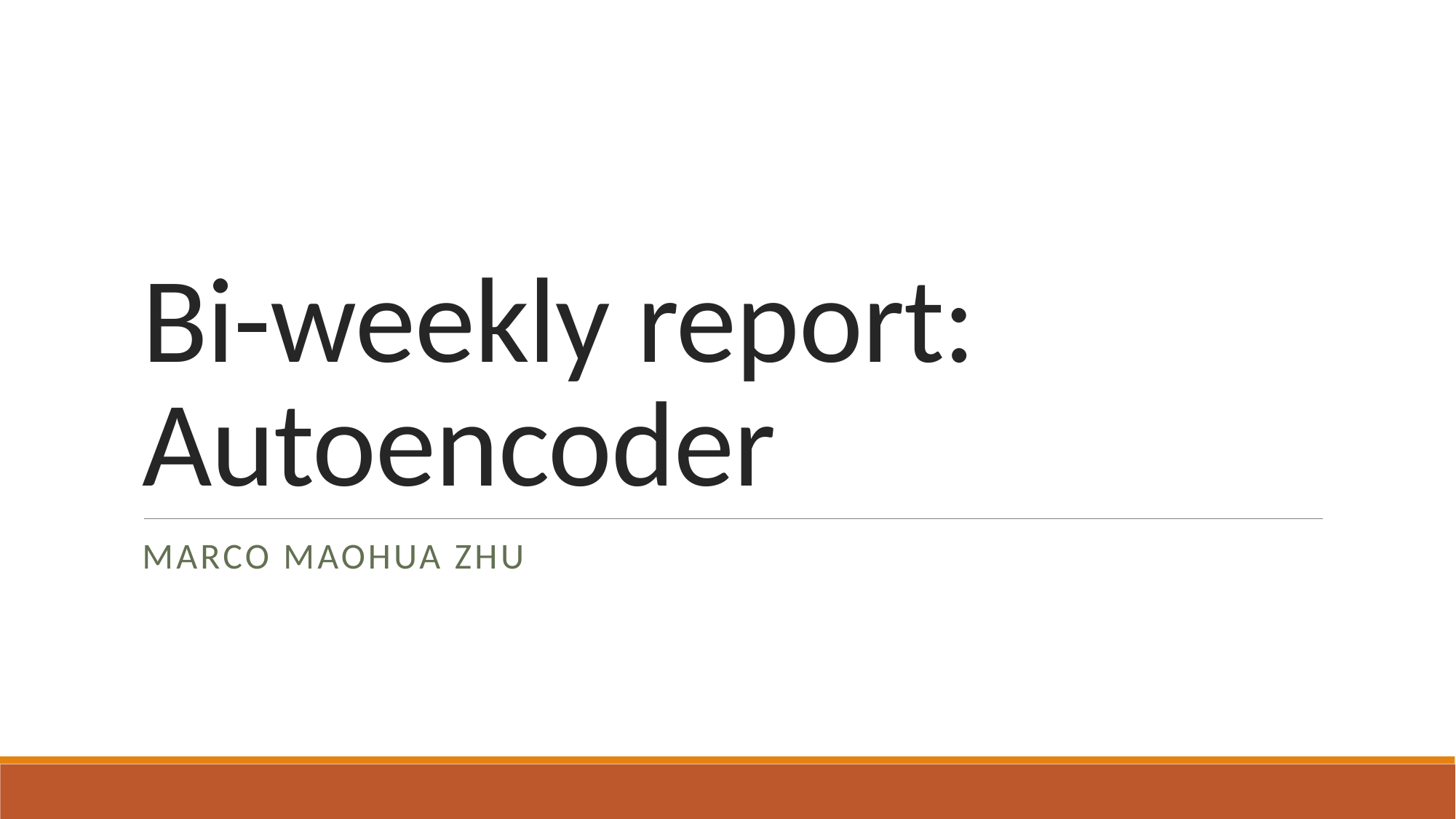

# Bi-weekly report: Autoencoder
Marco Maohua Zhu